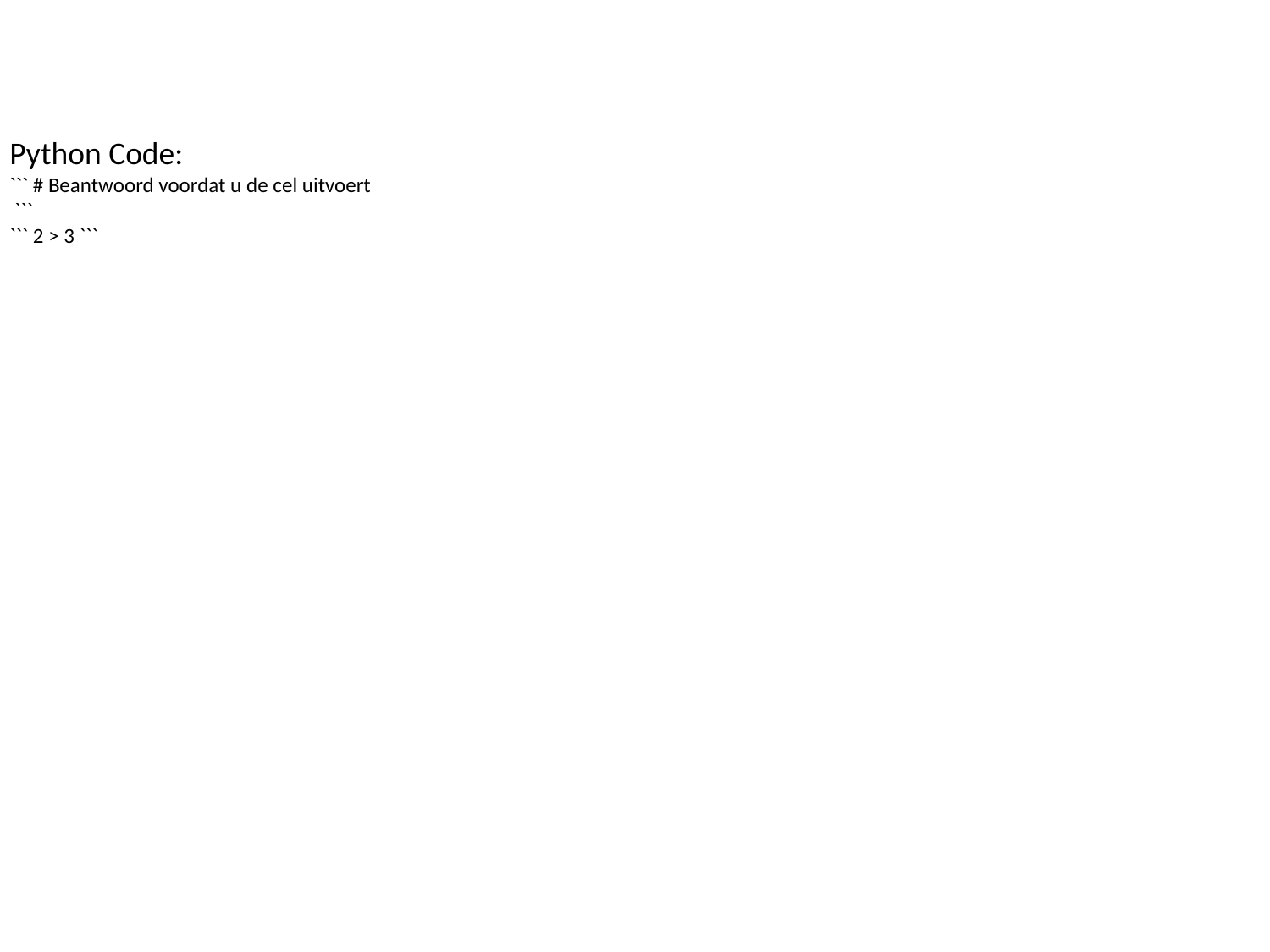

Python Code:
``` # Beantwoord voordat u de cel uitvoert
 ```
``` 2 > 3 ```